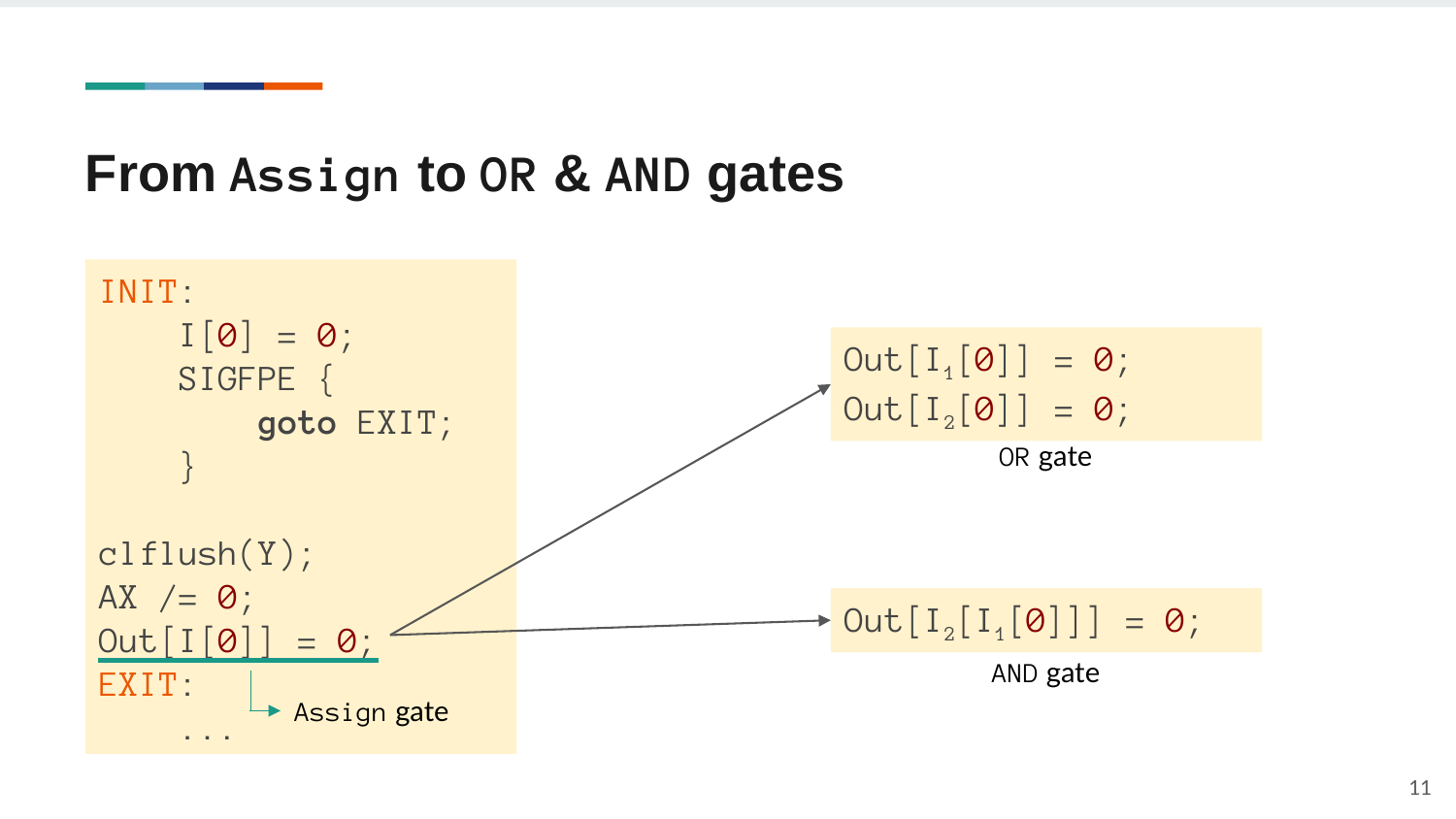

# From Assign to OR & AND gates
INIT:
    I[0] = 0;
    SIGFPE {
        goto EXIT;
    }
clflush(Y);
AX /= 0;
Out[I[0]] = 0;
EXIT:
    ...
Out[I1[0]] = 0;
Out[I2[0]] = 0;
OR gate
Out[I2[I1[0]]] = 0;
AND gate
Assign gate
11